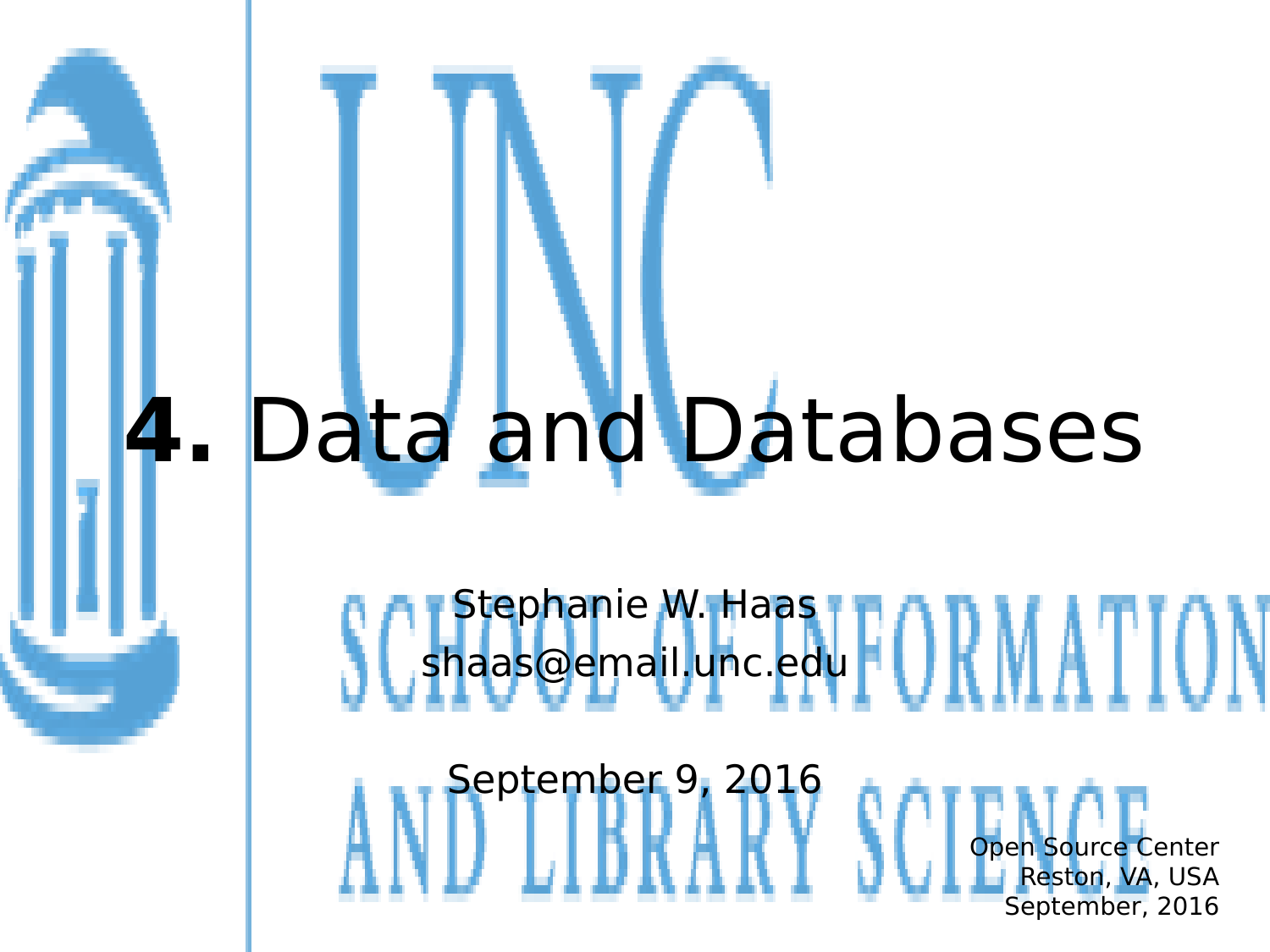

# 4. Data and Databases
Stephanie W. Haas
shaas@email.unc.edu

September 9, 2016
Open Source Center
Reston, VA, USA
September, 2016